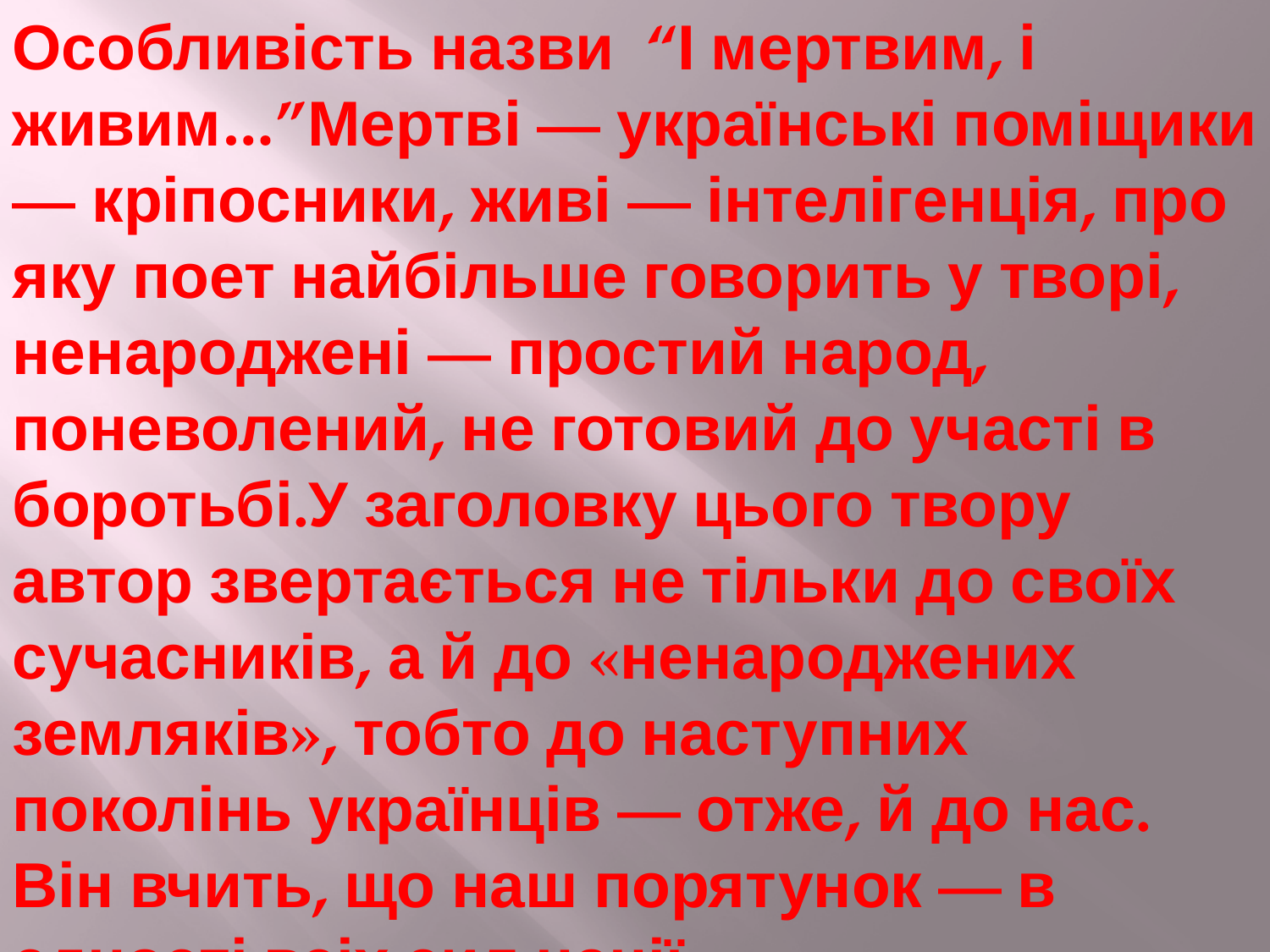

Особливість назви  “І мертвим, і живим…”Мертві — українські поміщики — кріпосники, живі — інтелігенція, про яку поет найбільше говорить у творі, ненароджені — простий народ, поневолений, не готовий до участі в боротьбі.У заголовку цього твору автор звертається не тільки до своїх сучасників, а й до «ненароджених земляків», тобто до наступних поколінь українців — отже, й до нас. Він вчить, що наш порятунок — в єдності всіх сил нації.